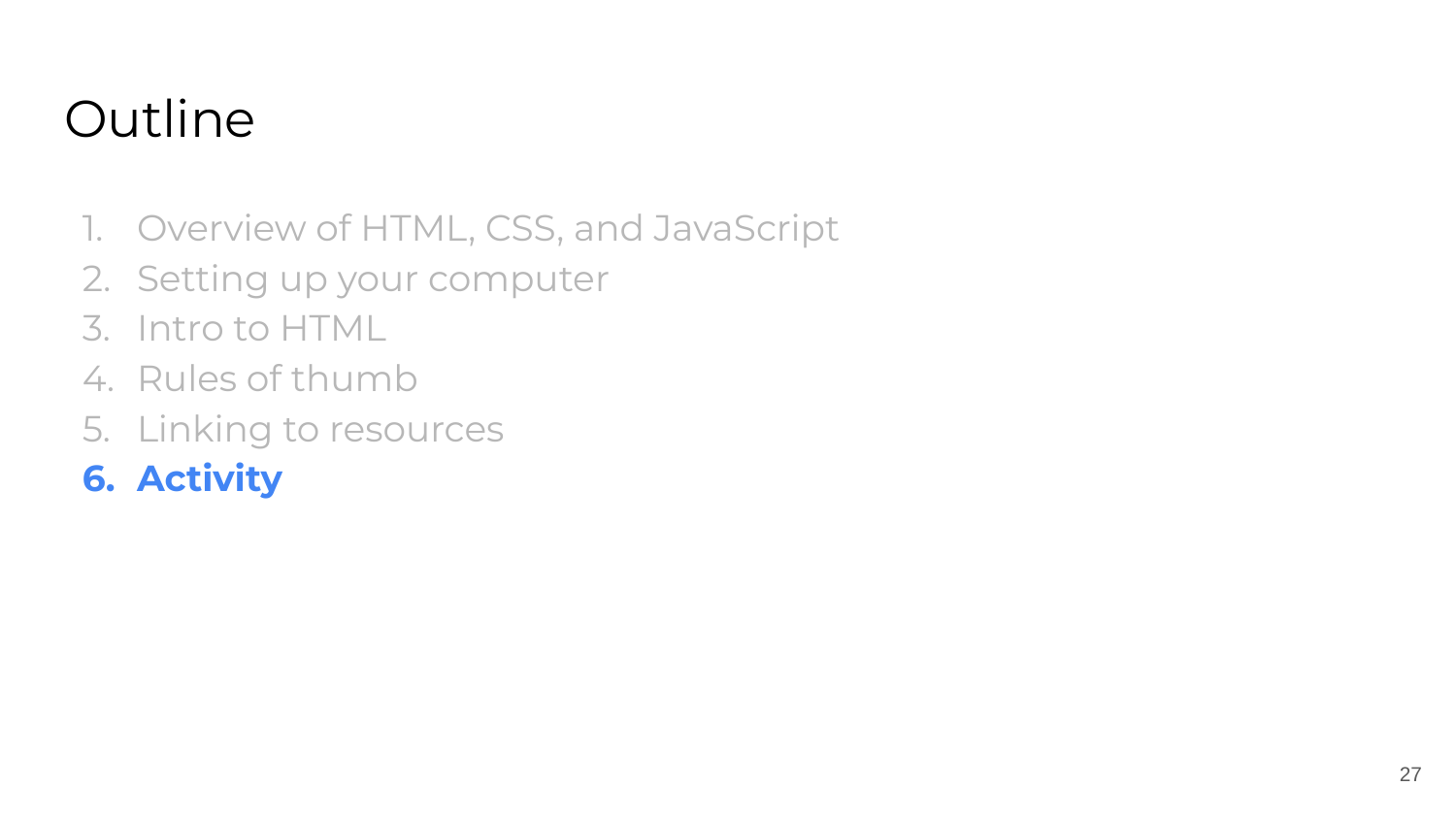

# Outline
Overview of HTML, CSS, and JavaScript
Setting up your computer
Intro to HTML
Rules of thumb
Linking to resources
Activity
27